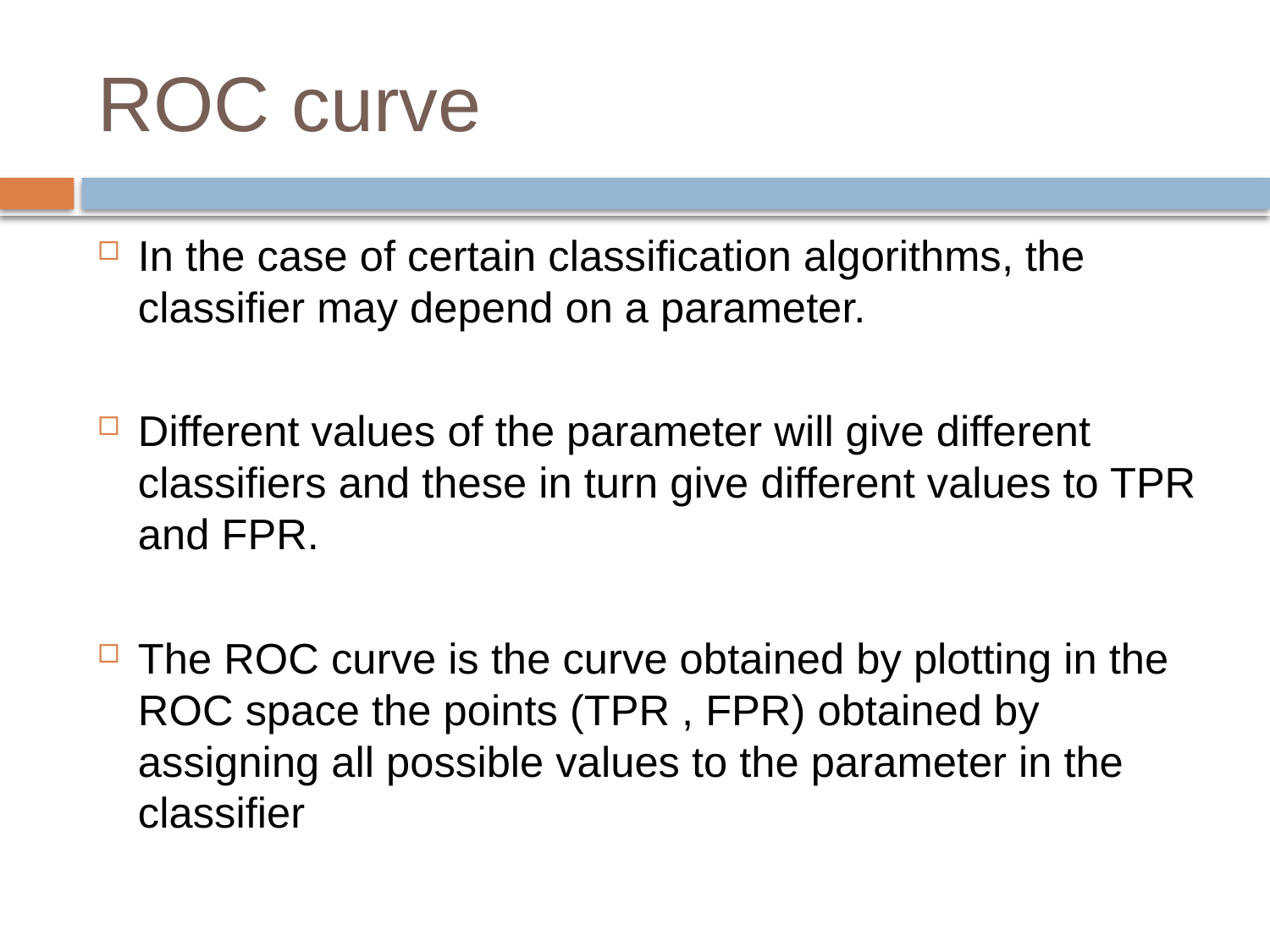

# ROC curve
In the case of certain classification algorithms, the classifier may depend on a parameter.

Different values of the parameter will give different classifiers and these in turn give different values to TPR and FPR.

The ROC curve is the curve obtained by plotting in the ROC space the points (TPR , FPR) obtained by assigning all possible values to the parameter in the classifier